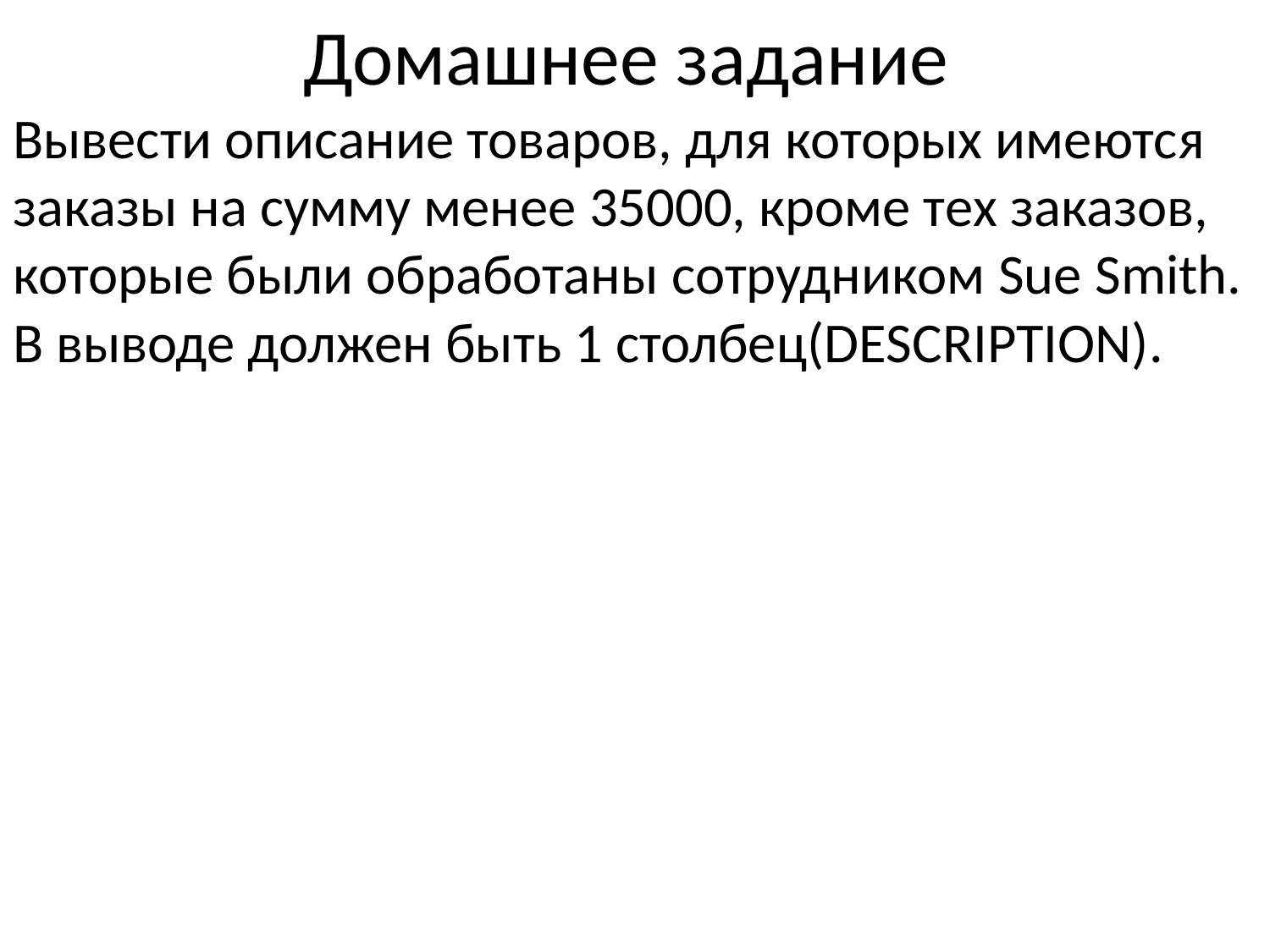

# Домашнее задание
Вывести описание товаров, для которых имеются заказы на сумму менее 35000, кроме тех заказов, которые были обработаны сотрудником Sue Smith. В выводе должен быть 1 столбец(DESCRIPTION).